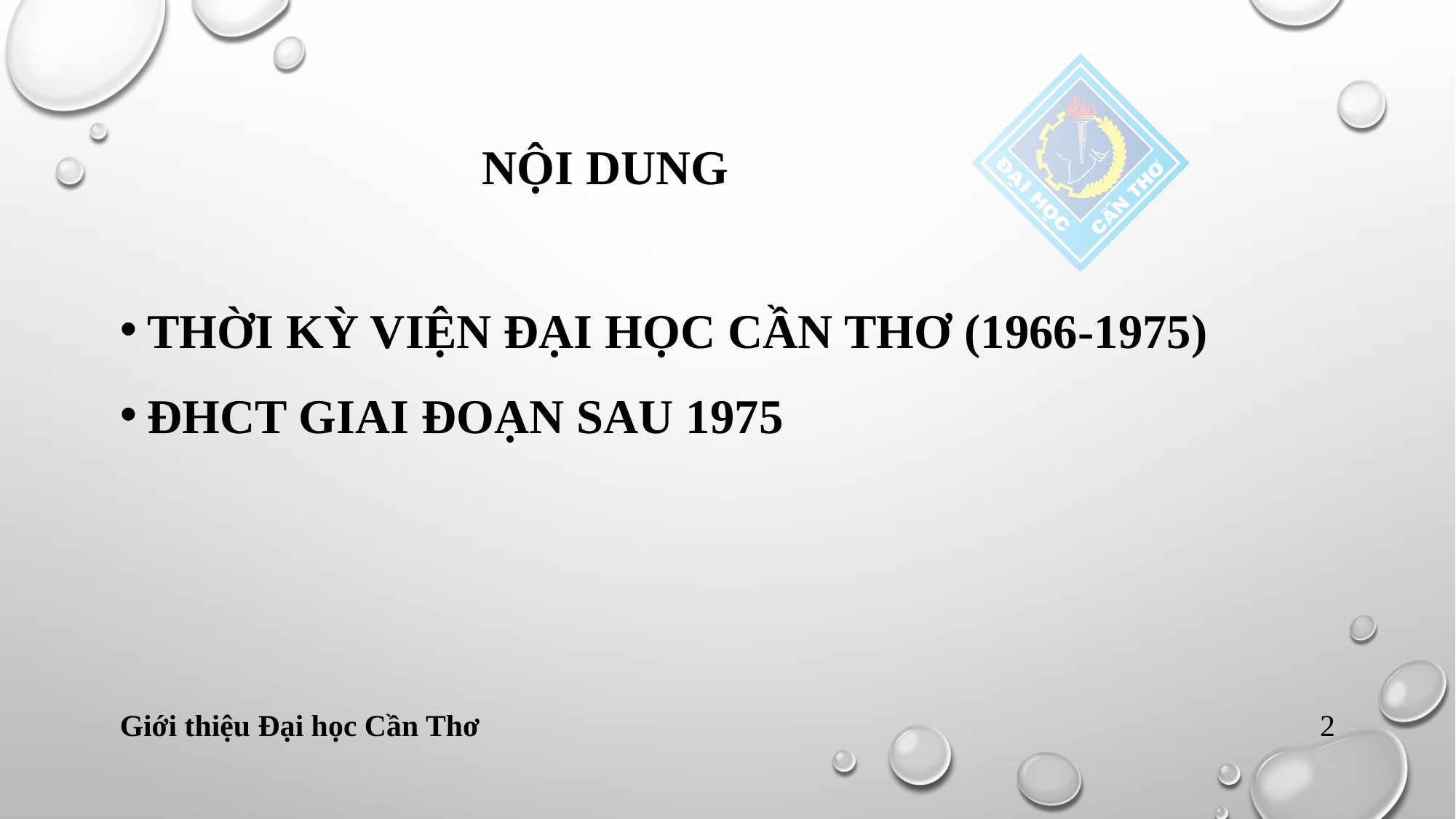

# Nội dung
Thời KỲ VIỆN ĐẠI HỌC CẦN THƠ (1966-1975)
ĐHCT GIAI ĐOẠN SAU 1975
Giới thiệu Đại học Cần Thơ
2